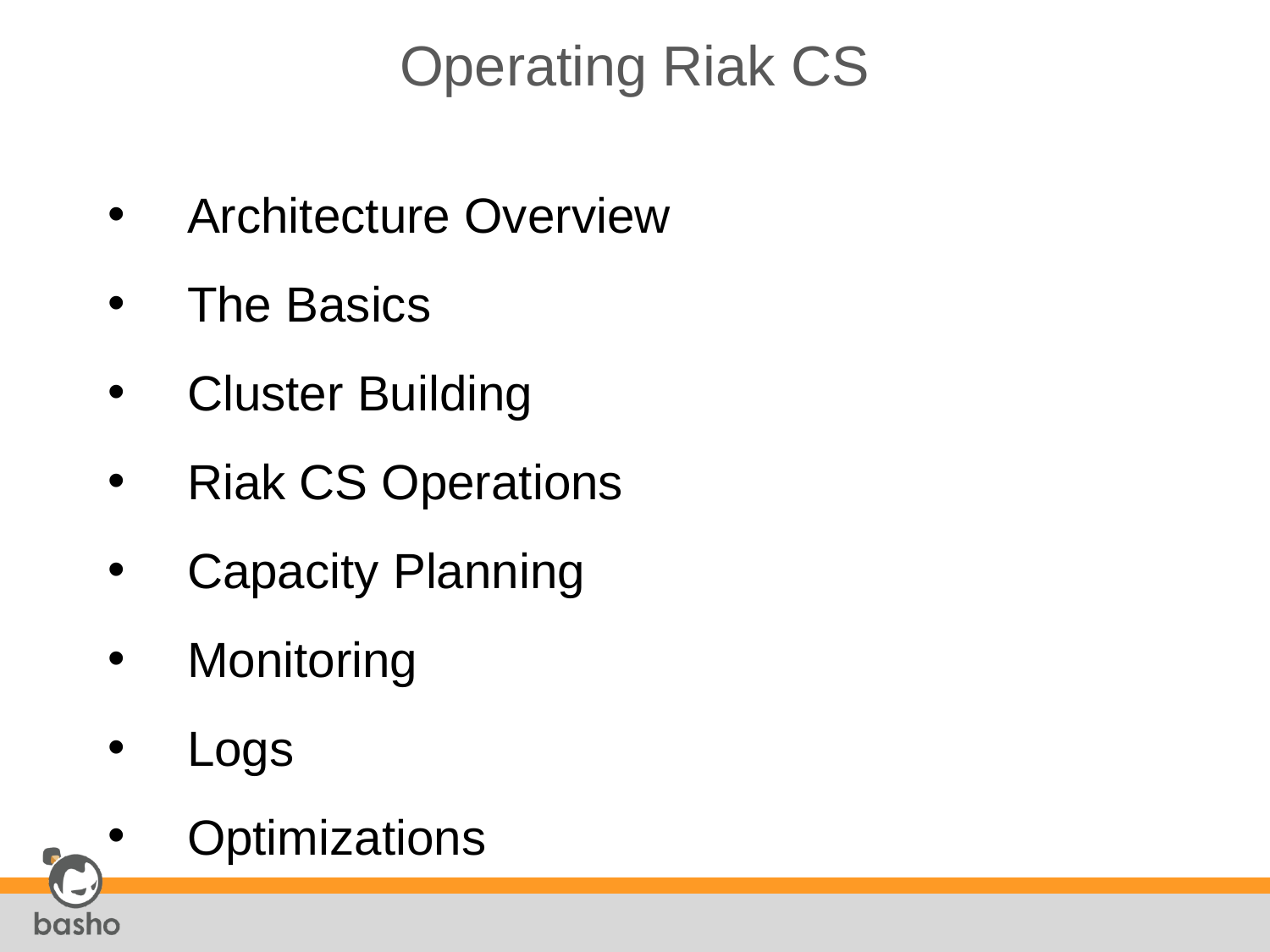

# Operating Riak CS
Architecture Overview
The Basics
Cluster Building
Riak CS Operations
Capacity Planning
Monitoring
Logs
Optimizations